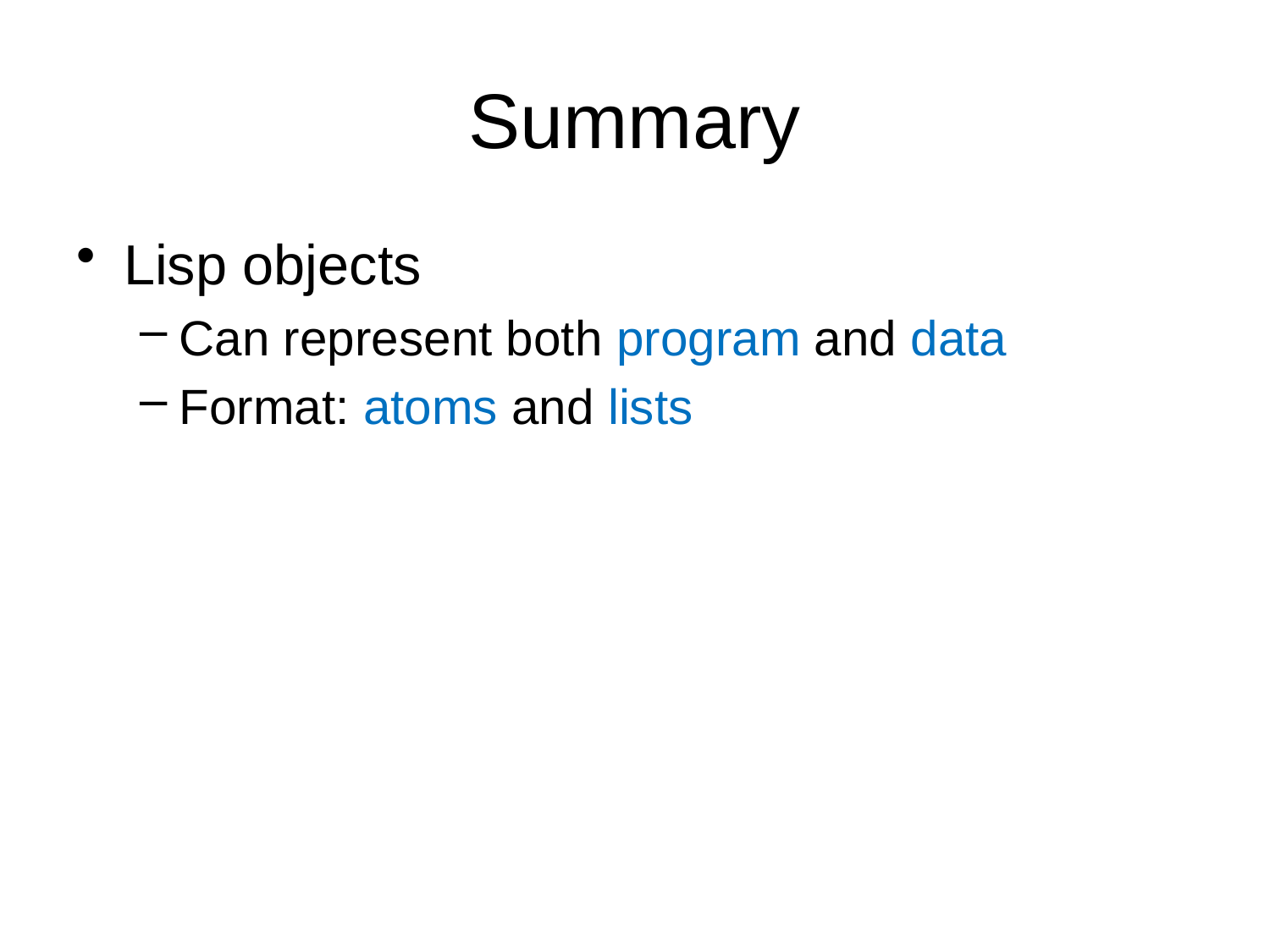

# Summary
Lisp objects
Can represent both program and data
Format: atoms and lists